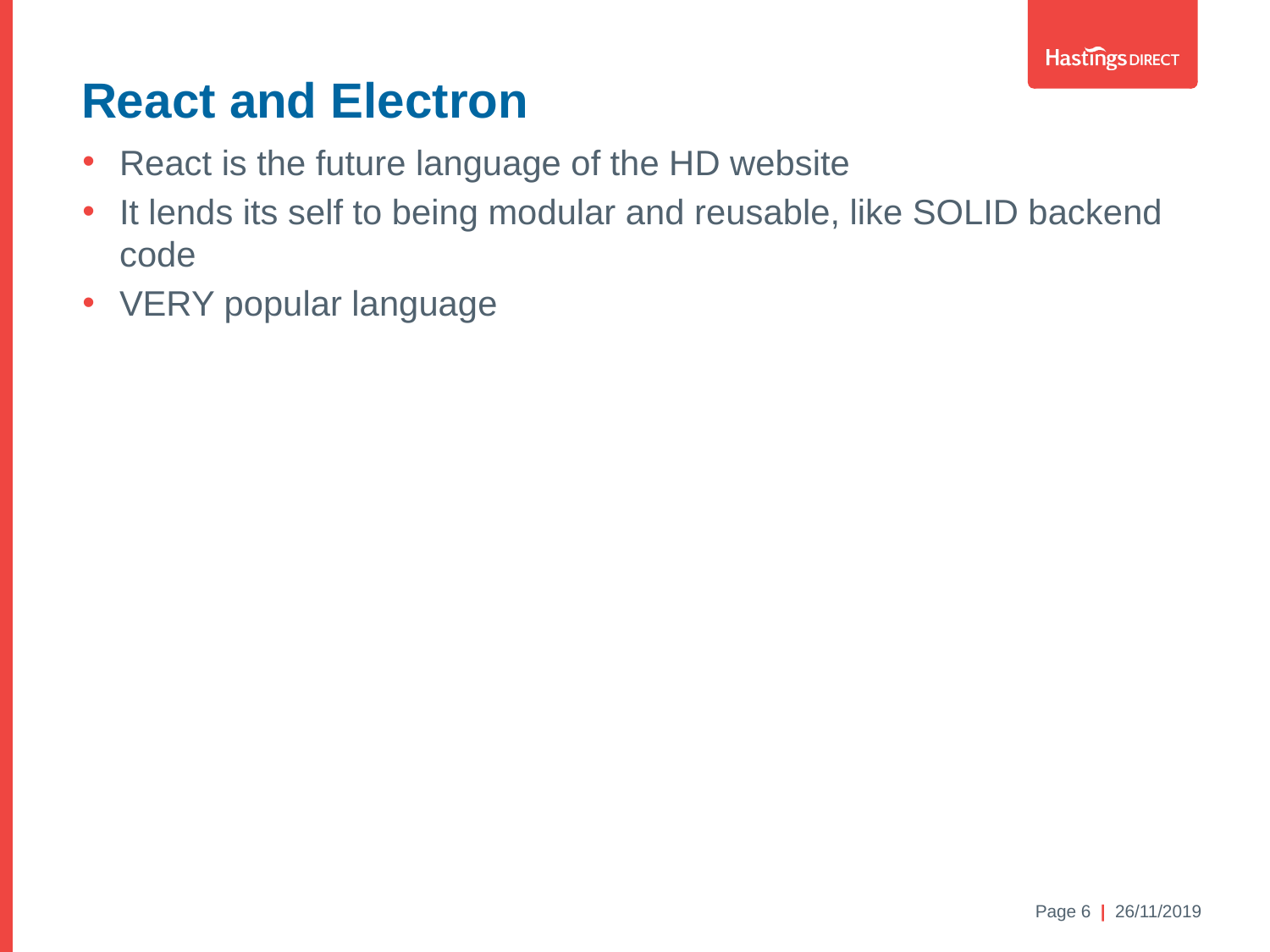

React and Electron
React is the future language of the HD website
It lends its self to being modular and reusable, like SOLID backend code
VERY popular language